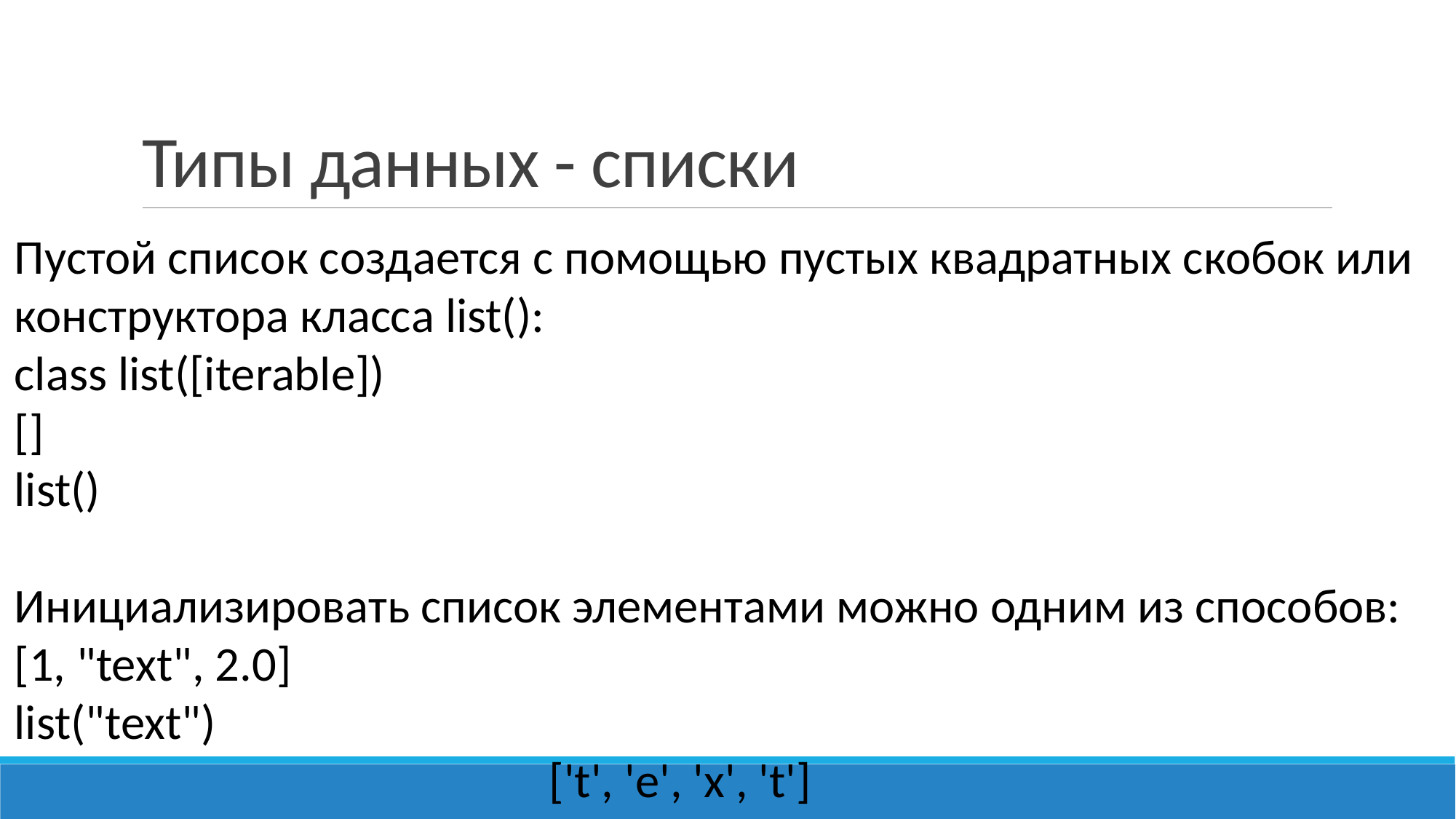

# Типы данных - списки
Пустой список создается с помощью пустых квадратных скобок или конструктора класса list():
class list([iterable])
[]
list()

Инициализировать список элементами можно одним из способов:
[1, "text", 2.0]
list("text")
                                                 ['t', 'e', 'x', 't']